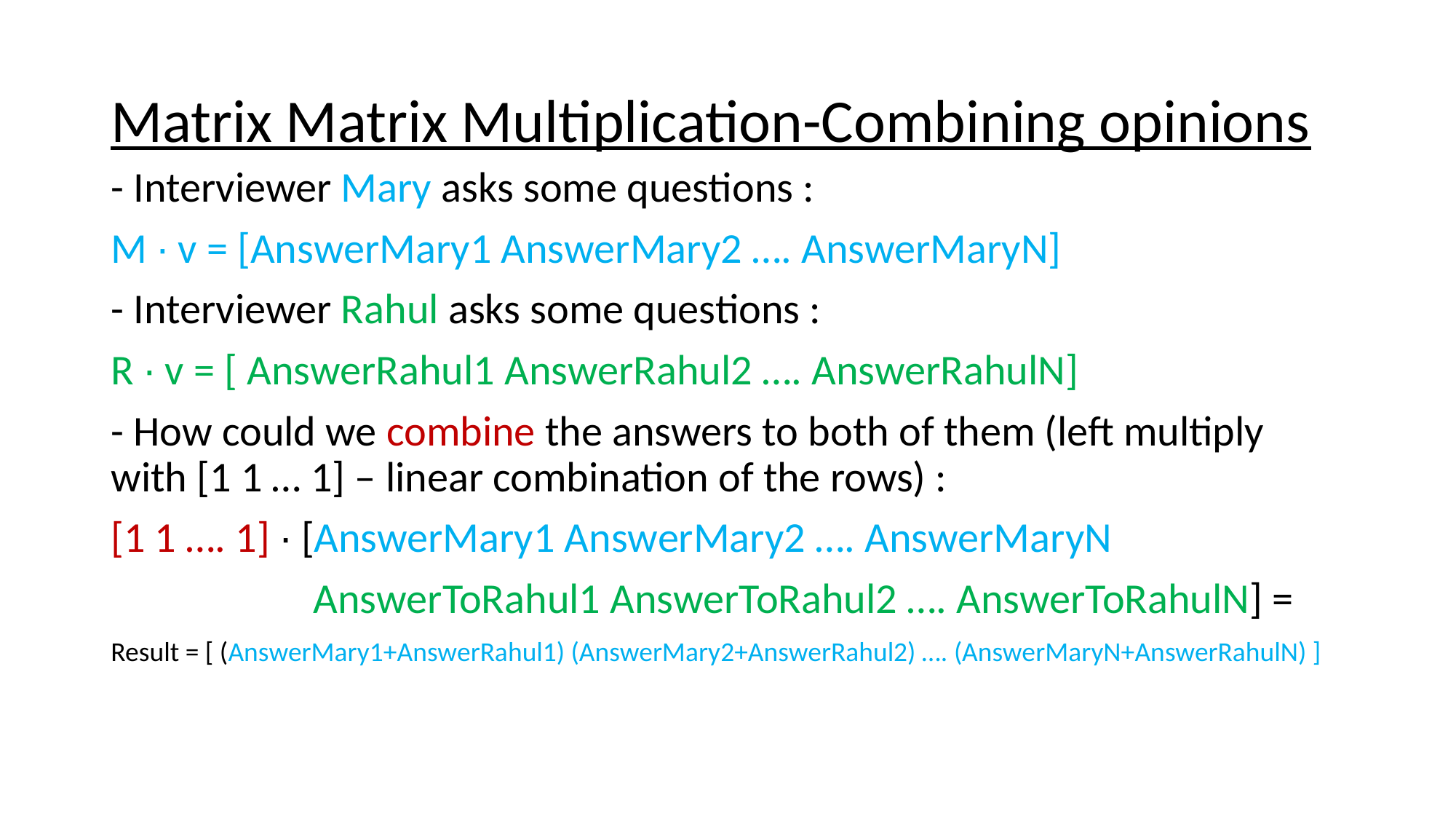

# Matrix Matrix Multiplication-Combining opinions
- Interviewer Mary asks some questions :
M ∙ v = [AnswerMary1 AnswerMary2 …. AnswerMaryN]
- Interviewer Rahul asks some questions :
R ∙ v = [ AnswerRahul1 AnswerRahul2 …. AnswerRahulN]
- How could we combine the answers to both of them (left multiply with [1 1 … 1] – linear combination of the rows) :
[1 1 …. 1] ∙ [AnswerMary1 AnswerMary2 …. AnswerMaryN
                     AnswerToRahul1 AnswerToRahul2 …. AnswerToRahulN] =
Result = [ (AnswerMary1+AnswerRahul1) (AnswerMary2+AnswerRahul2) …. (AnswerMaryN+AnswerRahulN) ]